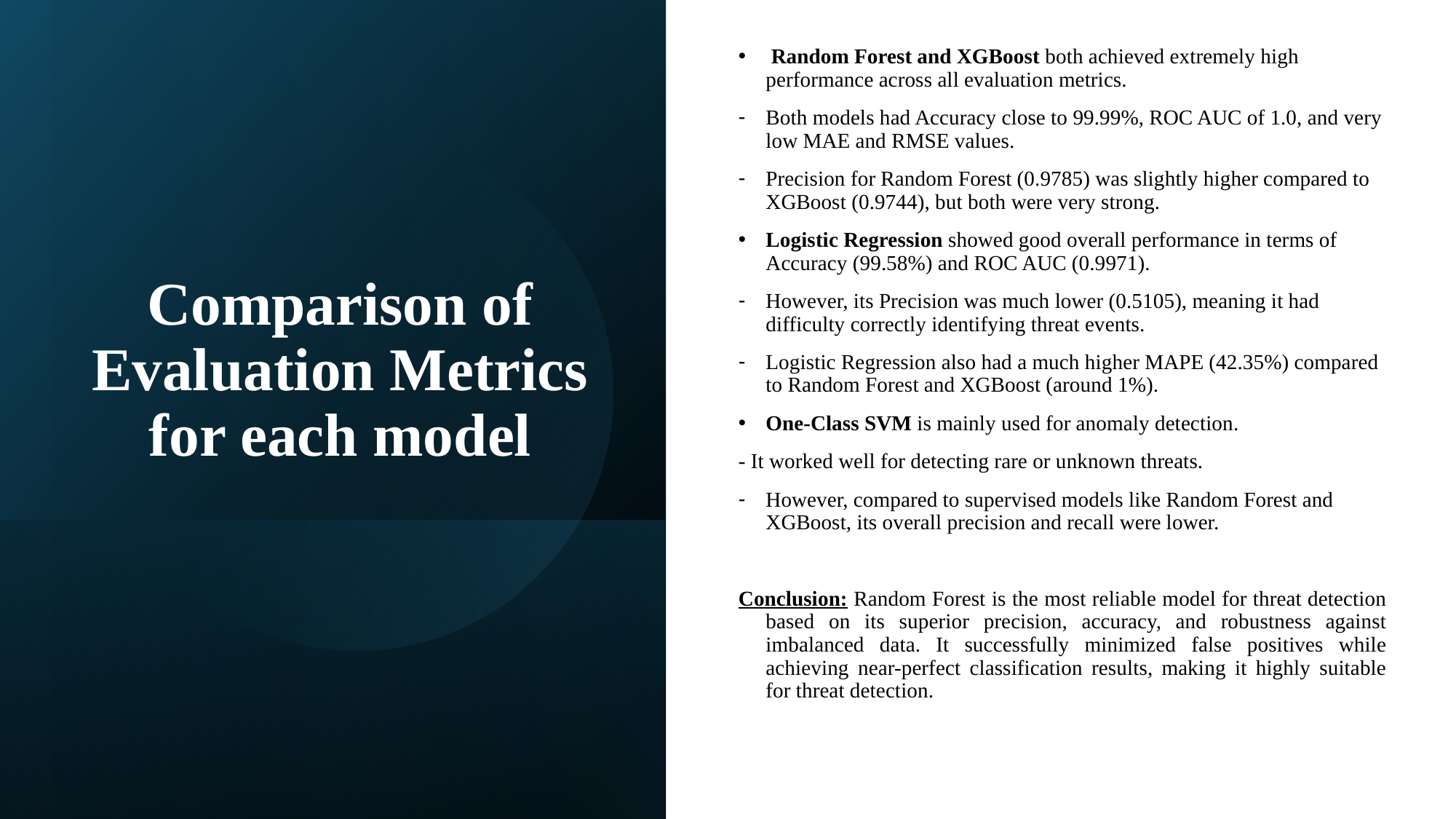

Random Forest and XGBoost both achieved extremely high performance across all evaluation metrics.
Both models had Accuracy close to 99.99%, ROC AUC of 1.0, and very low MAE and RMSE values.
Precision for Random Forest (0.9785) was slightly higher compared to XGBoost (0.9744), but both were very strong.
Logistic Regression showed good overall performance in terms of Accuracy (99.58%) and ROC AUC (0.9971).
However, its Precision was much lower (0.5105), meaning it had difficulty correctly identifying threat events.
Logistic Regression also had a much higher MAPE (42.35%) compared to Random Forest and XGBoost (around 1%).
One-Class SVM is mainly used for anomaly detection.
- It worked well for detecting rare or unknown threats.
However, compared to supervised models like Random Forest and XGBoost, its overall precision and recall were lower.

Conclusion: Random Forest is the most reliable model for threat detection based on its superior precision, accuracy, and robustness against imbalanced data. It successfully minimized false positives while achieving near-perfect classification results, making it highly suitable for threat detection.

# Comparison of Evaluation Metrics for each model